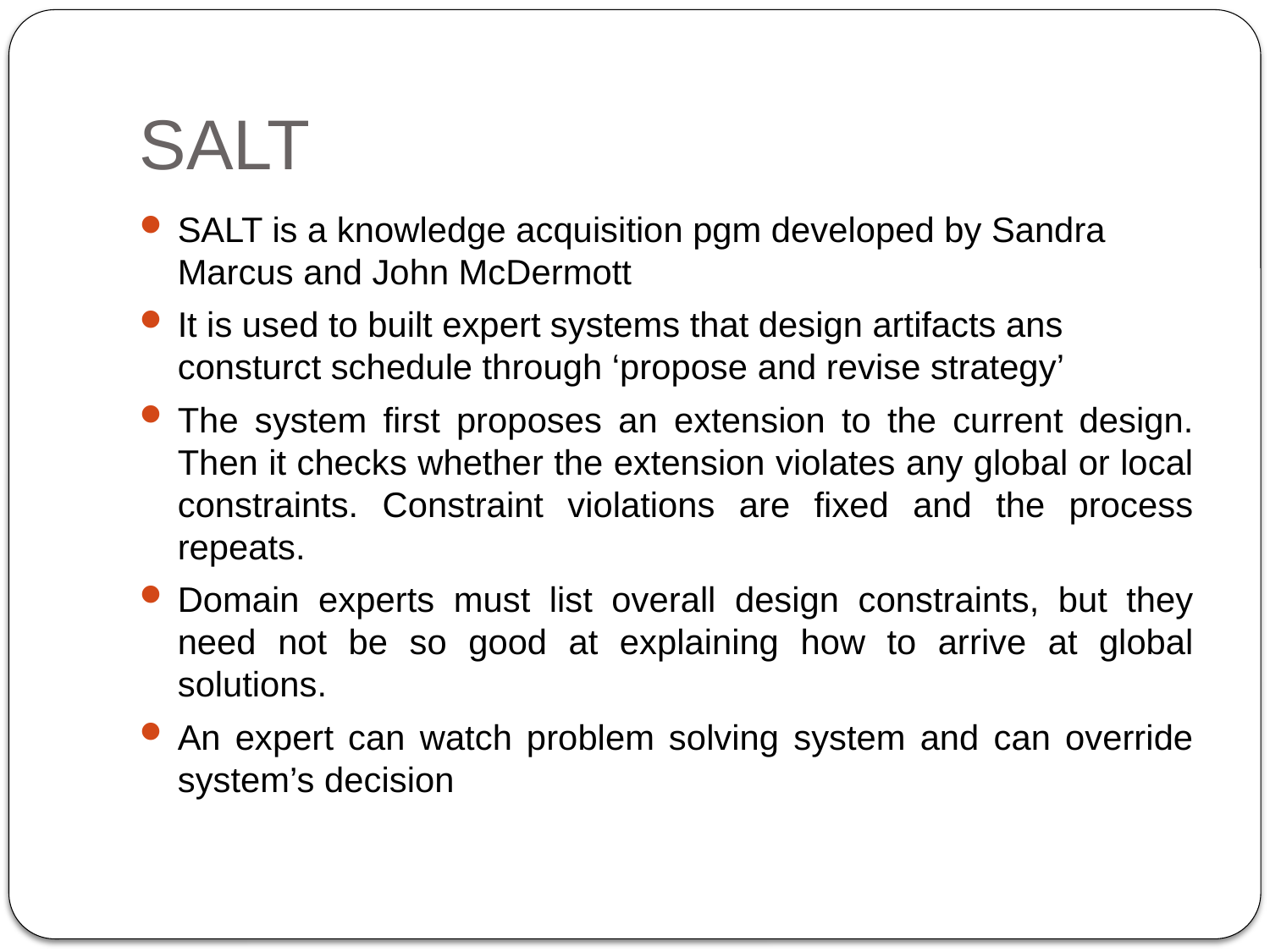

# SALT
SALT is a knowledge acquisition pgm developed by Sandra Marcus and John McDermott
It is used to built expert systems that design artifacts ans consturct schedule through ‘propose and revise strategy’
The system first proposes an extension to the current design. Then it checks whether the extension violates any global or local constraints. Constraint violations are fixed and the process repeats.
Domain experts must list overall design constraints, but they need not be so good at explaining how to arrive at global solutions.
An expert can watch problem solving system and can override system’s decision